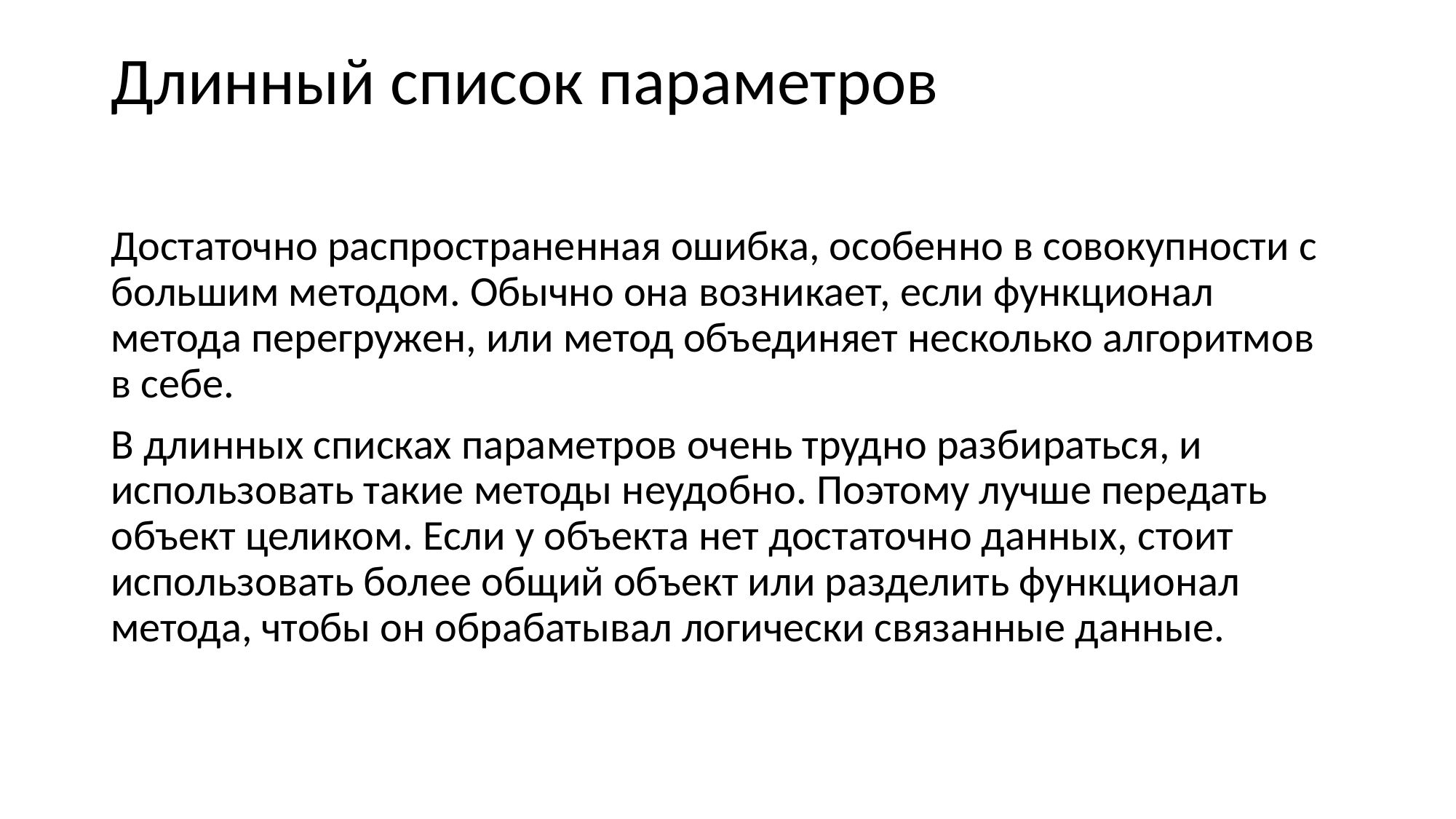

# Длинный список параметров
Достаточно распространенная ошибка, особенно в совокупности с большим методом. Обычно она возникает, если функционал метода перегружен, или метод объединяет несколько алгоритмов в себе.
В длинных списках параметров очень трудно разбираться, и использовать такие методы неудобно. Поэтому лучше передать объект целиком. Если у объекта нет достаточно данных, стоит использовать более общий объект или разделить функционал метода, чтобы он обрабатывал логически связанные данные.